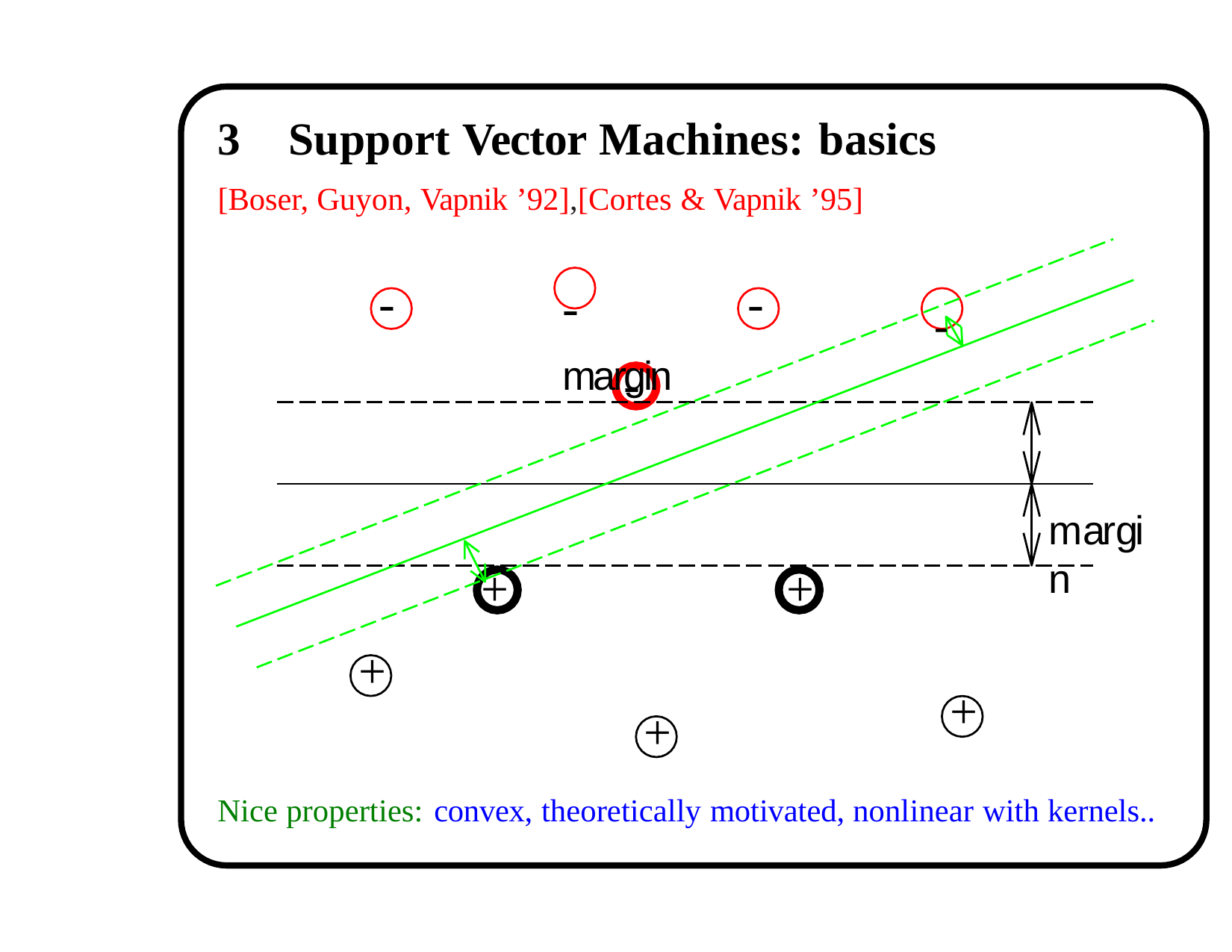

# 3	Support Vector Machines: basics
[Boser, Guyon, Vapnik ’92],[Cortes & Vapnik ’95]

-	-	margin
-	-
-
margin
+
+
+
+

+

Nice properties: convex, theoretically motivated, nonlinear with kernels..